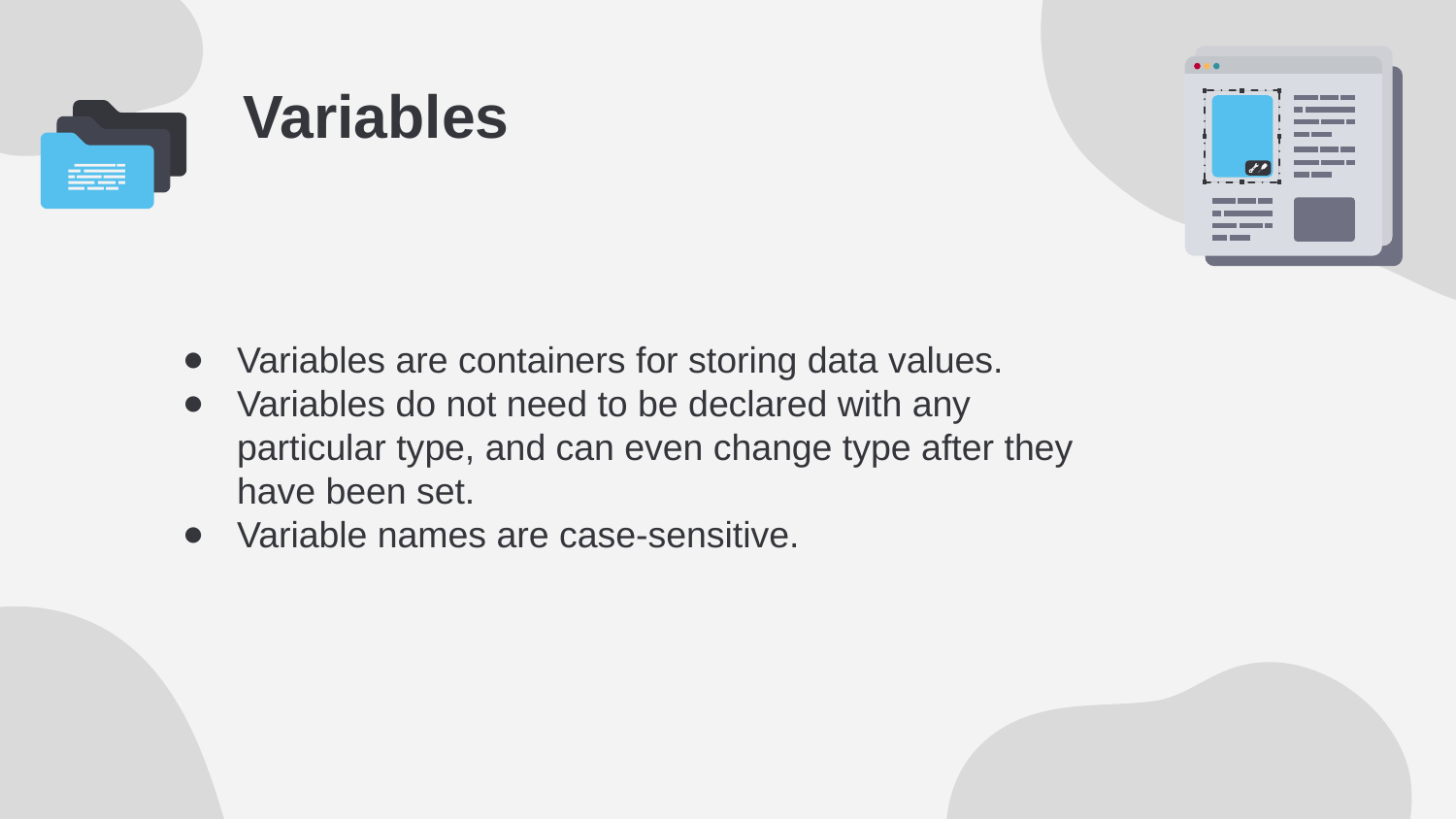

Variables

Variables are containers for storing data values.
Variables do not need to be declared with any particular type, and can even change type after they have been set.
Variable names are case-sensitive.